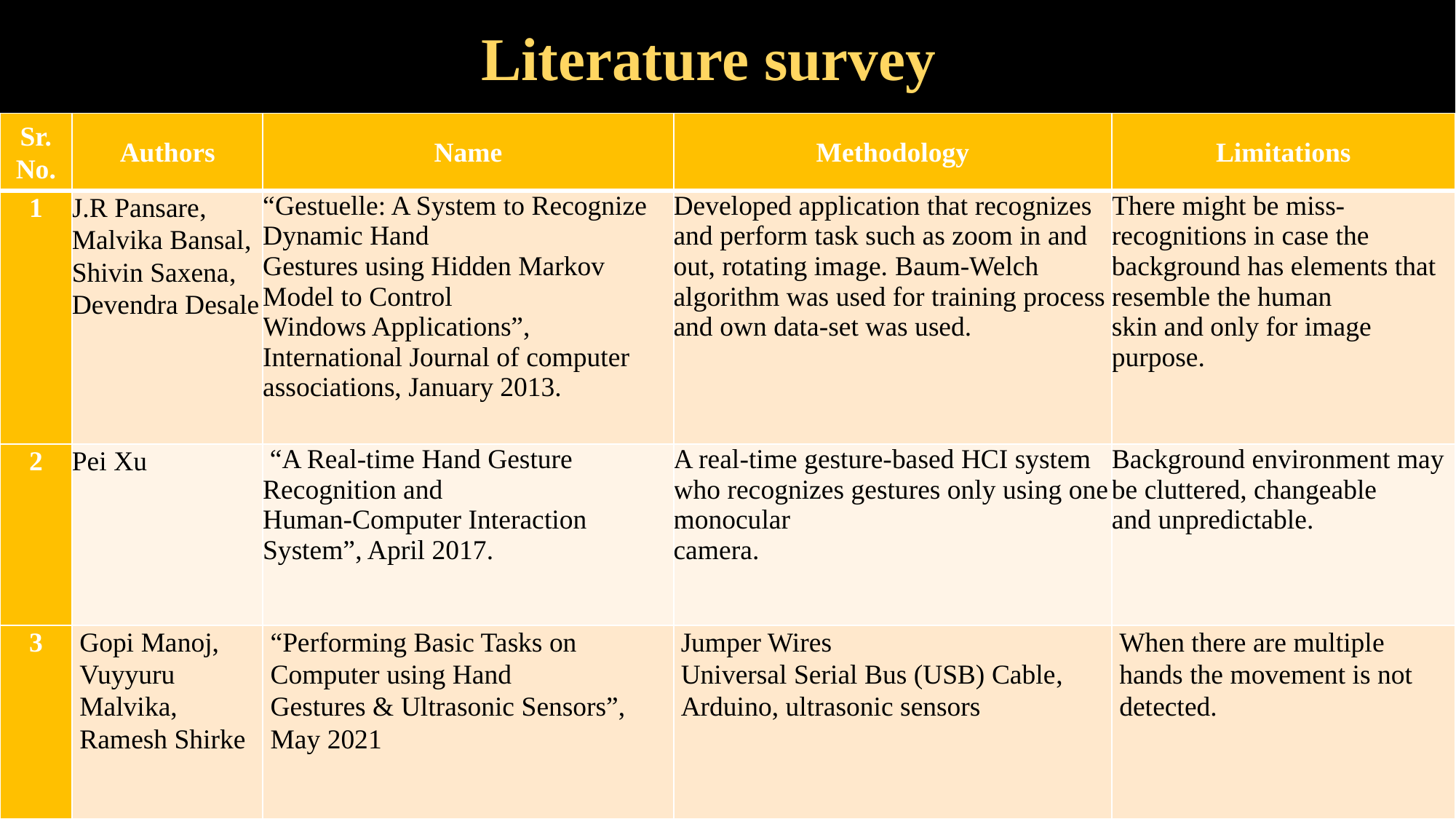

Literature survey
| Sr. No. | Authors | Name | Methodology | Limitations |
| --- | --- | --- | --- | --- |
| 1 | J.R Pansare, Malvika Bansal, Shivin Saxena, Devendra Desale | “Gestuelle: A System to Recognize Dynamic Hand Gestures using Hidden Markov Model to Control Windows Applications”, International Journal of computer associations, January 2013. | Developed application that recognizes and perform task such as zoom in and out, rotating image. Baum-Welch algorithm was used for training process and own data-set was used. | There might be miss-recognitions in case the background has elements that resemble the human skin and only for image purpose. |
| 2 | Pei Xu | “A Real-time Hand Gesture Recognition and Human-Computer Interaction System”, April 2017. | A real-time gesture-based HCI system who recognizes gestures only using one monocular camera. | Background environment may be cluttered, changeable and unpredictable. |
| 3 | Gopi Manoj, Vuyyuru Malvika, Ramesh Shirke | “Performing Basic Tasks on Computer using Hand Gestures & Ultrasonic Sensors”, May 2021 | Jumper Wires Universal Serial Bus (USB) Cable, Arduino, ultrasonic sensors | When there are multiple hands the movement is not detected. |